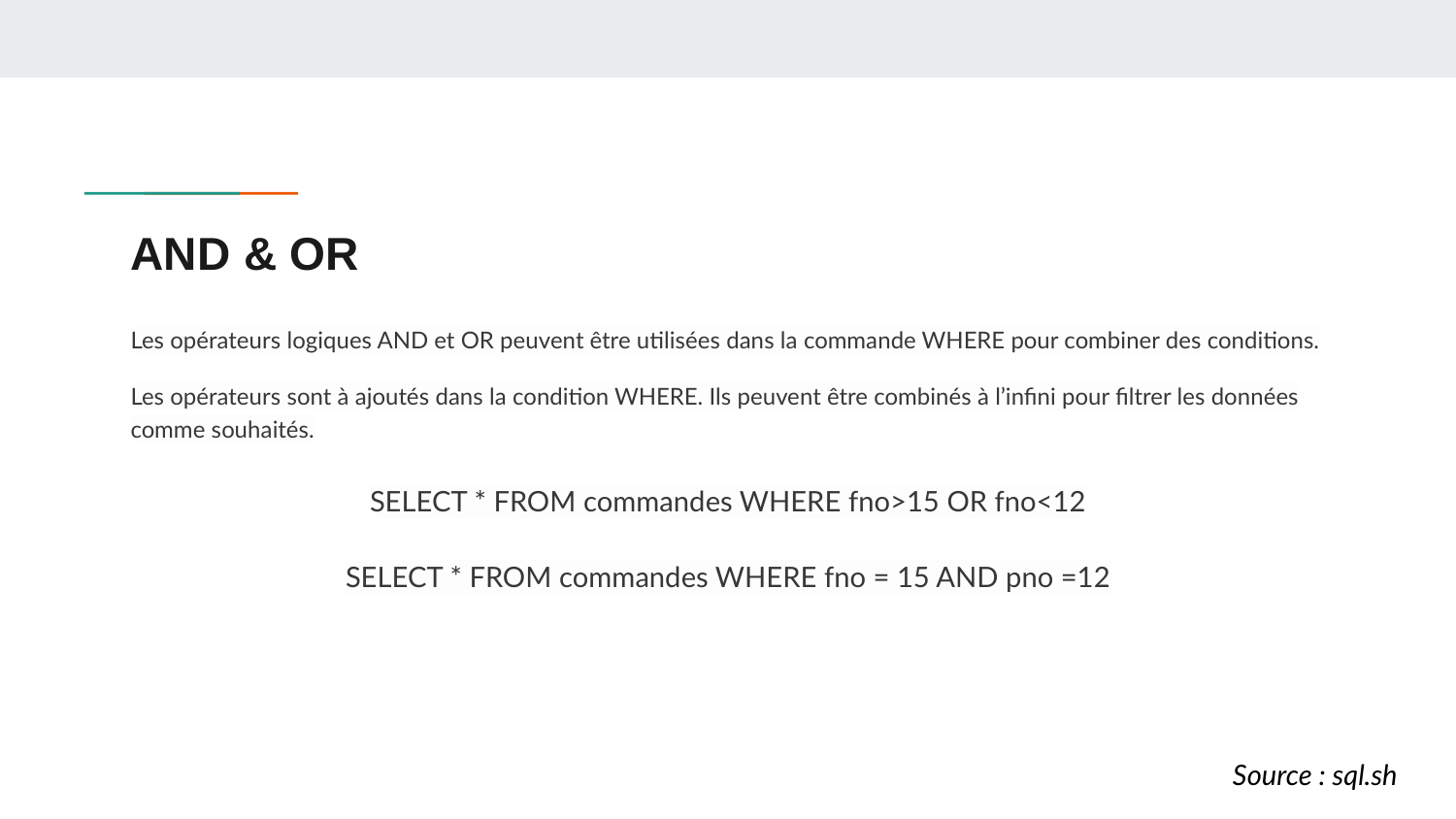

# AND & OR
Les opérateurs logiques AND et OR peuvent être utilisées dans la commande WHERE pour combiner des conditions.
Les opérateurs sont à ajoutés dans la condition WHERE. Ils peuvent être combinés à l’infini pour filtrer les données comme souhaités.
SELECT * FROM commandes WHERE fno>15 OR fno<12
SELECT * FROM commandes WHERE fno = 15 AND pno =12
Source : sql.sh